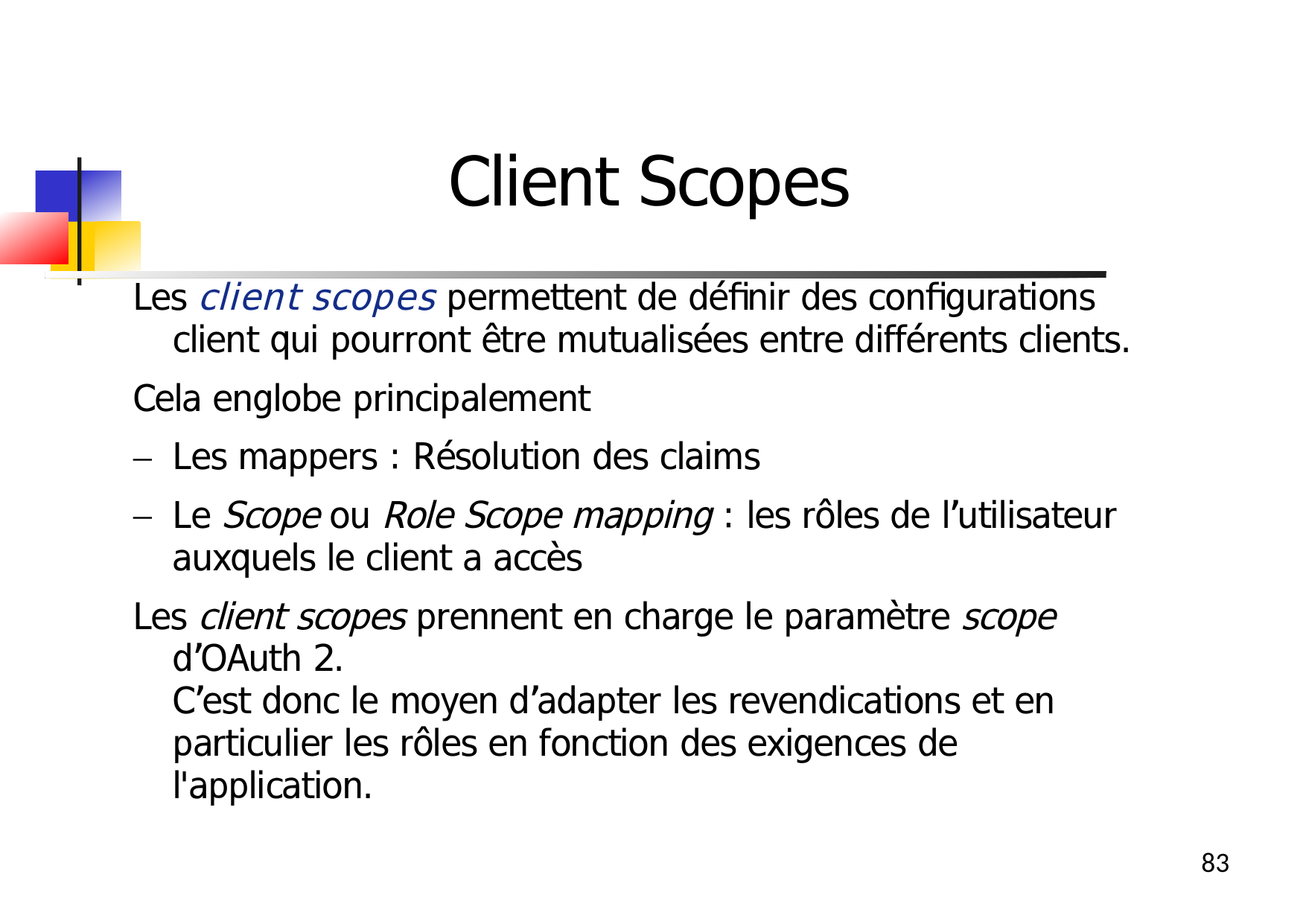

Client Scopes
Les client scopes permettent de définir des configurations client qui pourront être mutualisées entre différents clients.
Cela englobe principalement
Les mappers : Résolution des claims
Le Scope ou Role Scope mapping : les rôles de l’utilisateur auxquels le client a accès
Les client scopes prennent en charge le paramètre scope d’OAuth 2.
C’est donc le moyen d’adapter les revendications et en particulier les rôles en fonction des exigences de l'application.